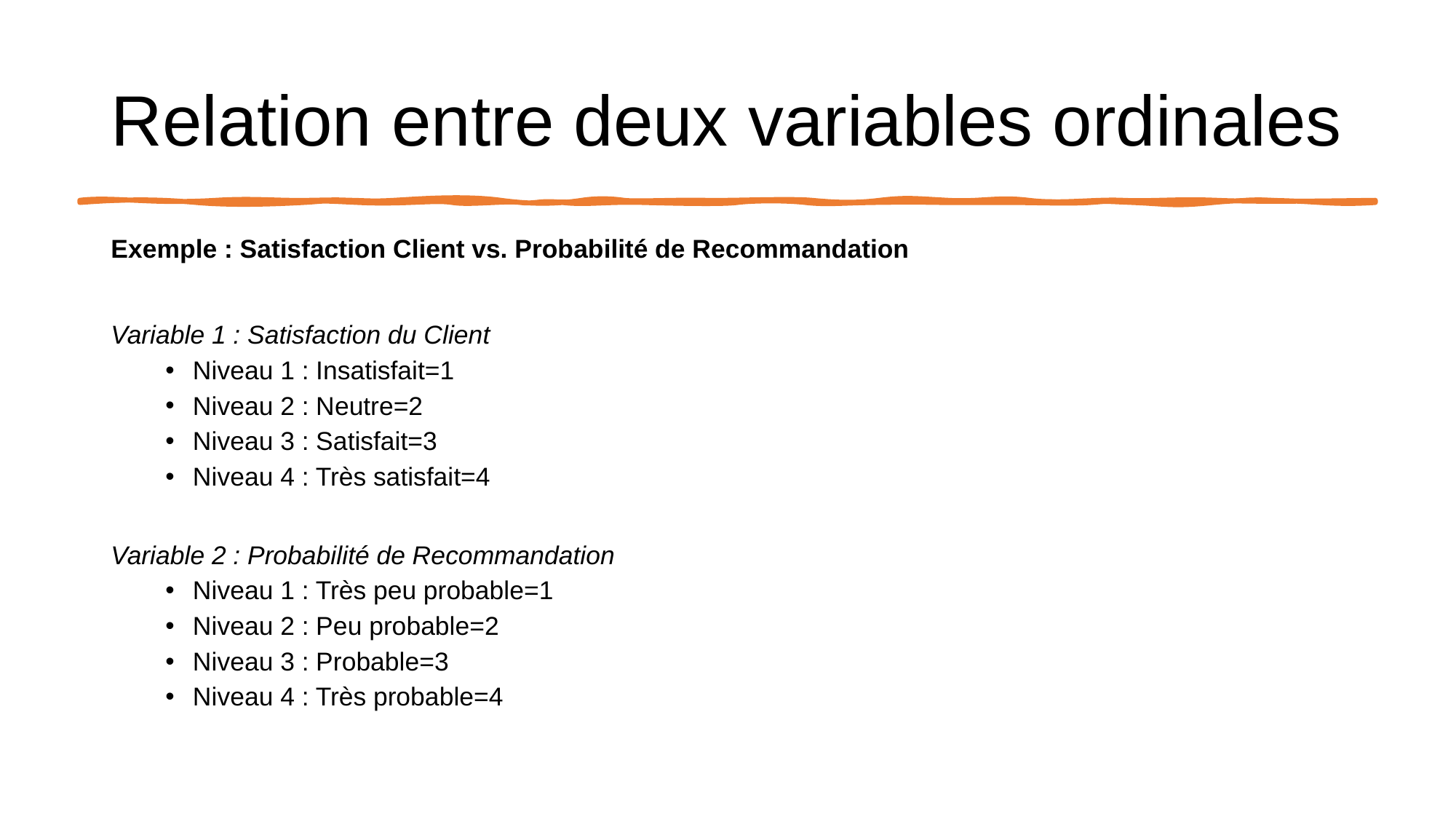

# Relation entre deux variables ordinales

Exemple : Satisfaction Client vs. Probabilité de Recommandation

Variable 1 : Satisfaction du Client
Niveau 1 : Insatisfait=1
Niveau 2 : Neutre=2
Niveau 3 : Satisfait=3
Niveau 4 : Très satisfait=4

Variable 2 : Probabilité de Recommandation
Niveau 1 : Très peu probable=1
Niveau 2 : Peu probable=2
Niveau 3 : Probable=3
Niveau 4 : Très probable=4